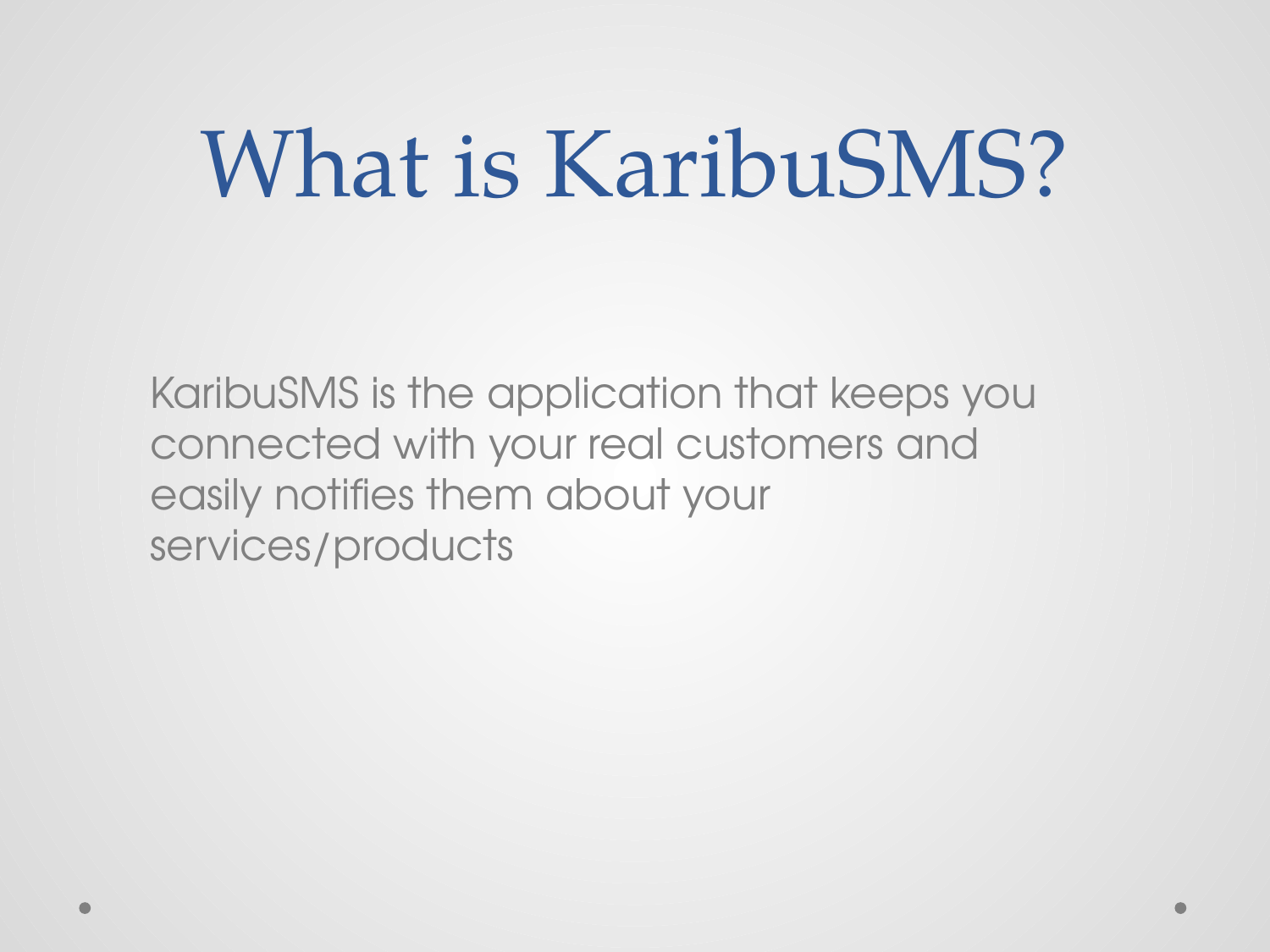

# What is KaribuSMS?
KaribuSMS is the application that keeps you connected with your real customers and easily notifies them about your services/products